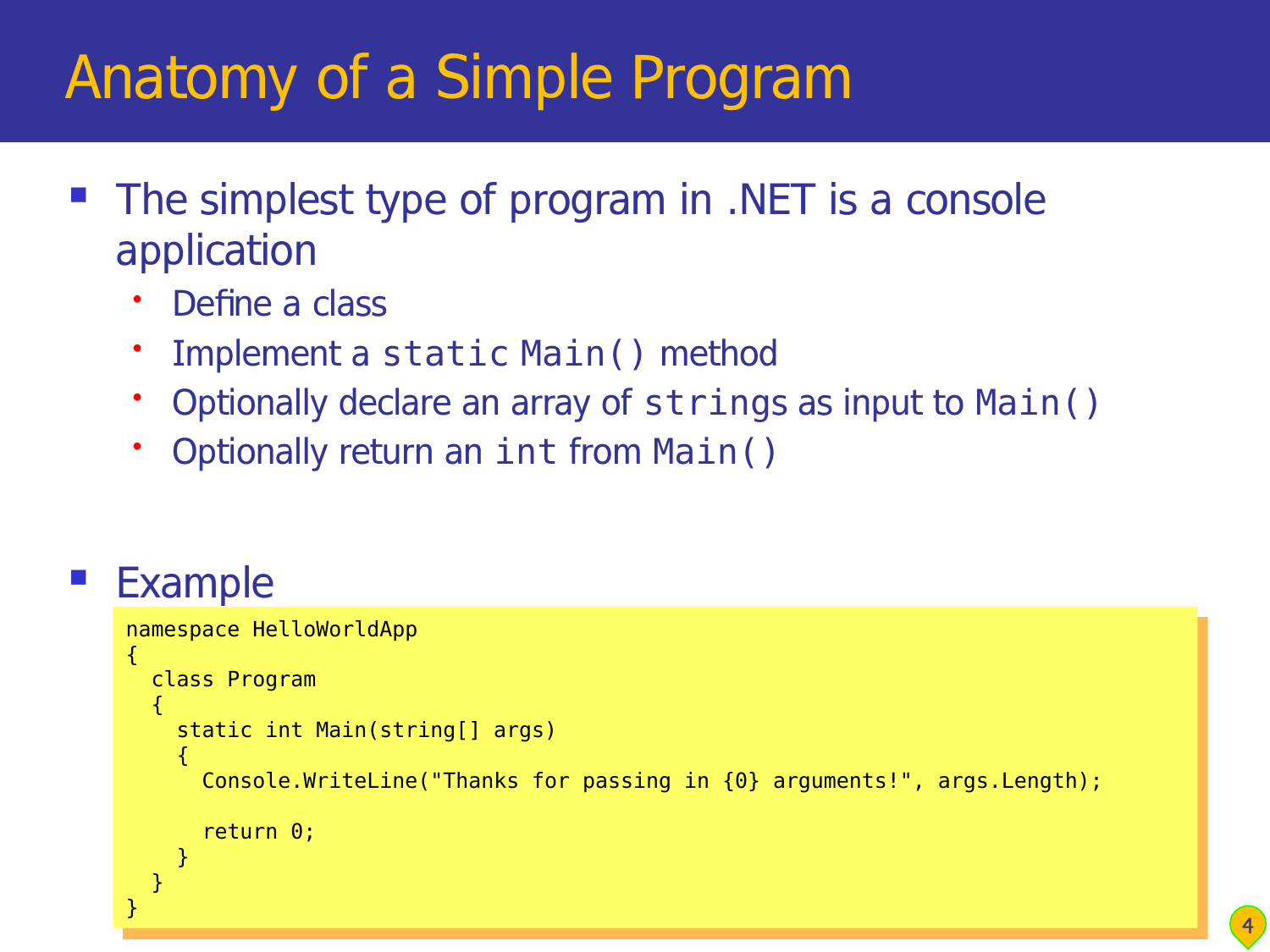

# Anatomy of a Simple Program
The simplest type of program in .NET is a console application
Define a class
Implement a static Main() method
Optionally declare an array of strings as input to Main()
Optionally return an int from Main()

Example
namespace HelloWorldApp
{
  class Program
  {
    static int Main(string[] args)
    {
      Console.WriteLine("Thanks for passing in {0} arguments!", args.Length);

      return 0;
    }
  }
}
4